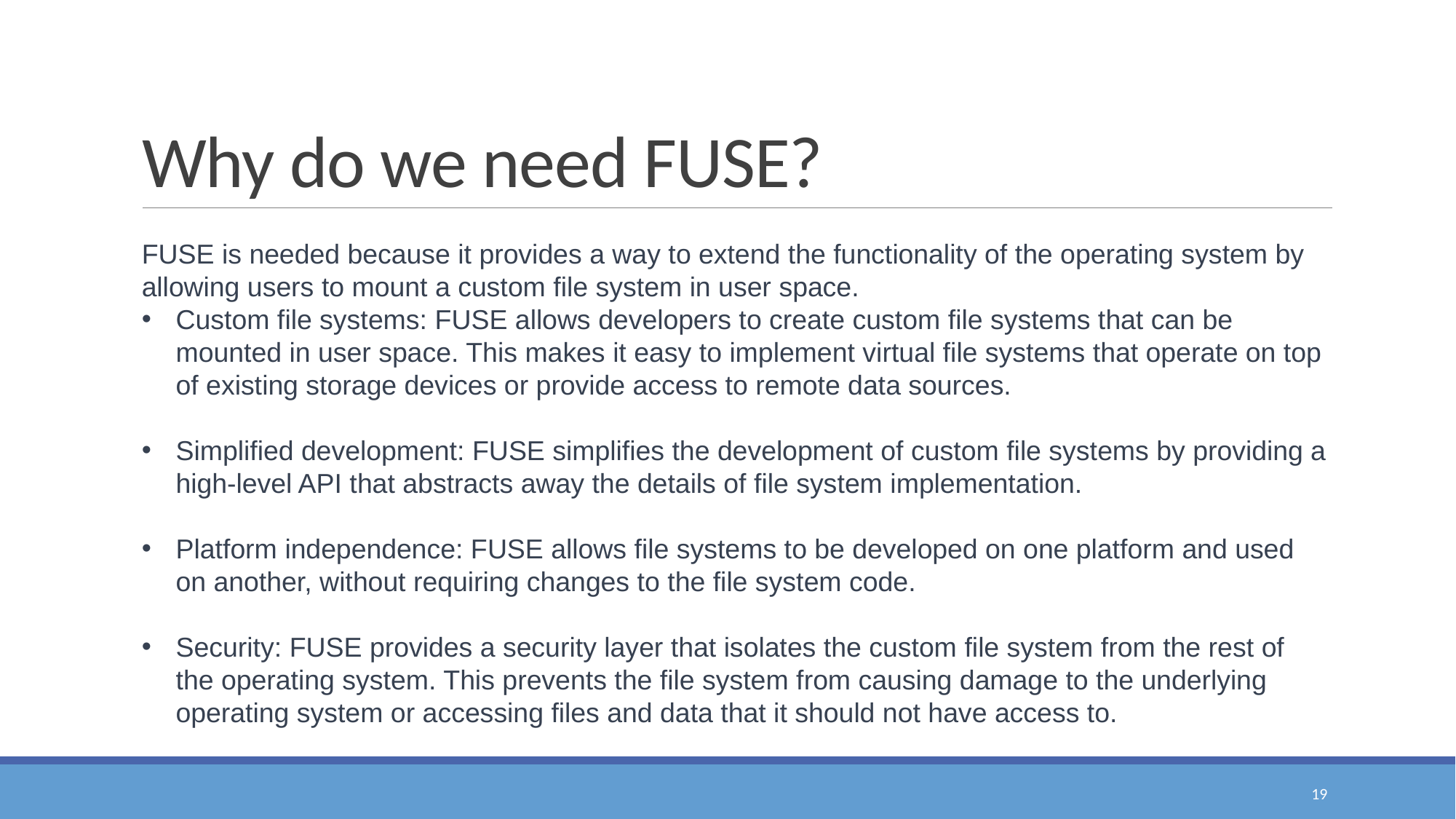

# Why do we need FUSE?
FUSE is needed because it provides a way to extend the functionality of the operating system by allowing users to mount a custom file system in user space.
Custom file systems: FUSE allows developers to create custom file systems that can be mounted in user space. This makes it easy to implement virtual file systems that operate on top of existing storage devices or provide access to remote data sources.

Simplified development: FUSE simplifies the development of custom file systems by providing a high-level API that abstracts away the details of file system implementation.

Platform independence: FUSE allows file systems to be developed on one platform and used on another, without requiring changes to the file system code.

Security: FUSE provides a security layer that isolates the custom file system from the rest of the operating system. This prevents the file system from causing damage to the underlying operating system or accessing files and data that it should not have access to.

19